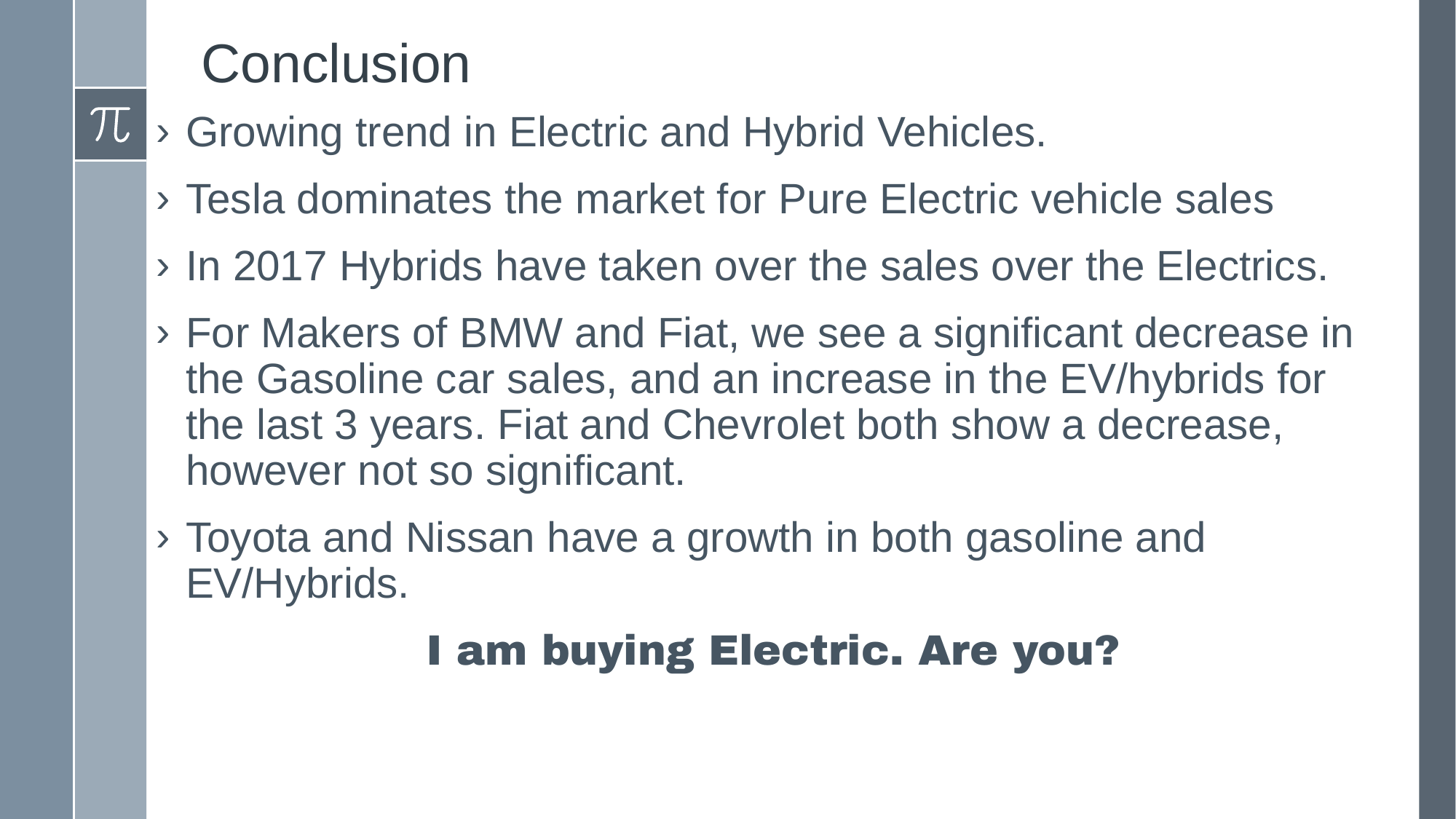

# Conclusion
Growing trend in Electric and Hybrid Vehicles.
Tesla dominates the market for Pure Electric vehicle sales
In 2017 Hybrids have taken over the sales over the Electrics.
For Makers of BMW and Fiat, we see a significant decrease in the Gasoline car sales, and an increase in the EV/hybrids for the last 3 years. Fiat and Chevrolet both show a decrease, however not so significant.
Toyota and Nissan have a growth in both gasoline and EV/Hybrids.
I am buying Electric. Are you?